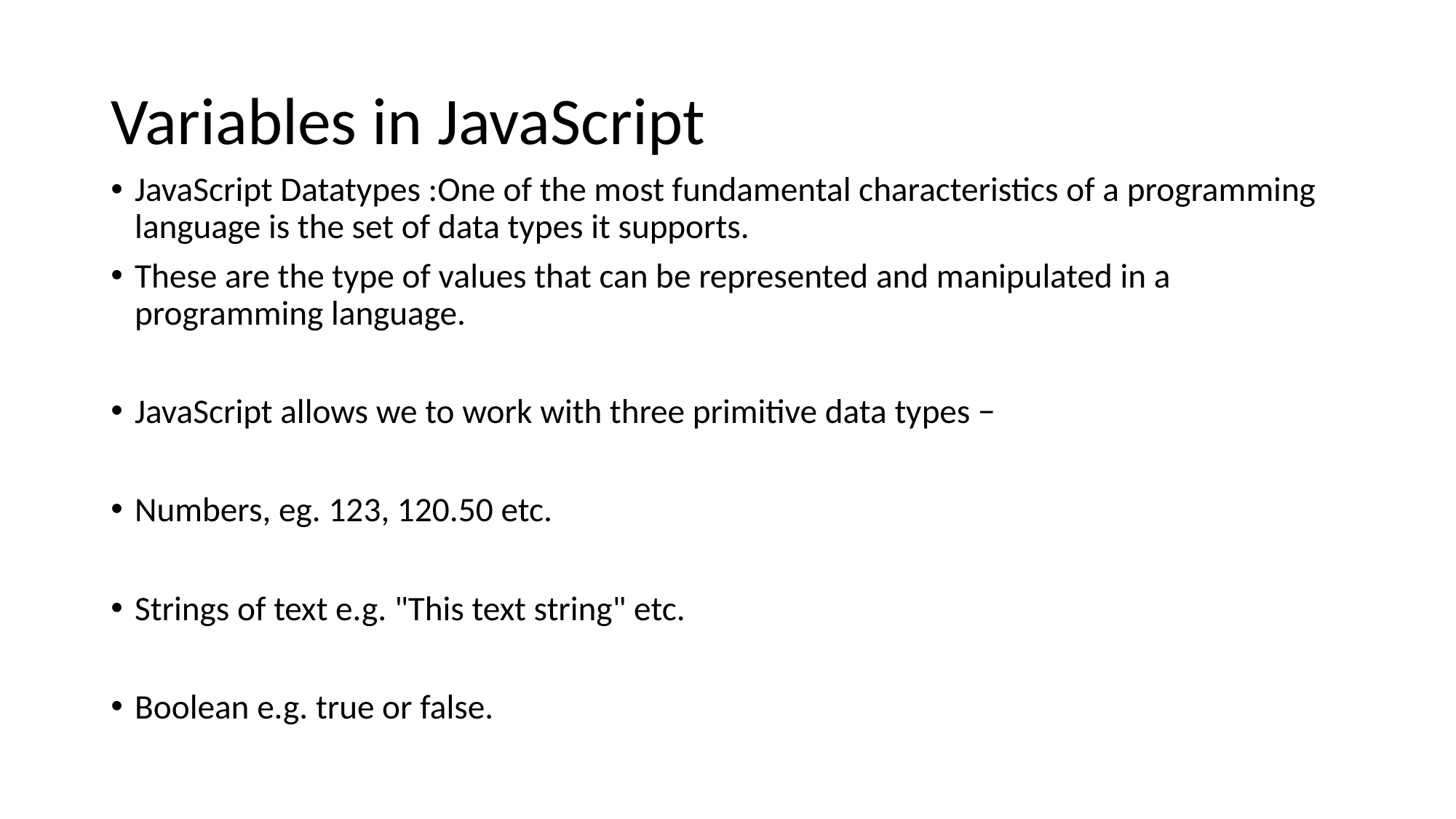

# Variables in JavaScript
JavaScript Datatypes :One of the most fundamental characteristics of a programming language is the set of data types it supports.
These are the type of values that can be represented and manipulated in a programming language.

JavaScript allows we to work with three primitive data types −

Numbers, eg. 123, 120.50 etc.

Strings of text e.g. "This text string" etc.

Boolean e.g. true or false.